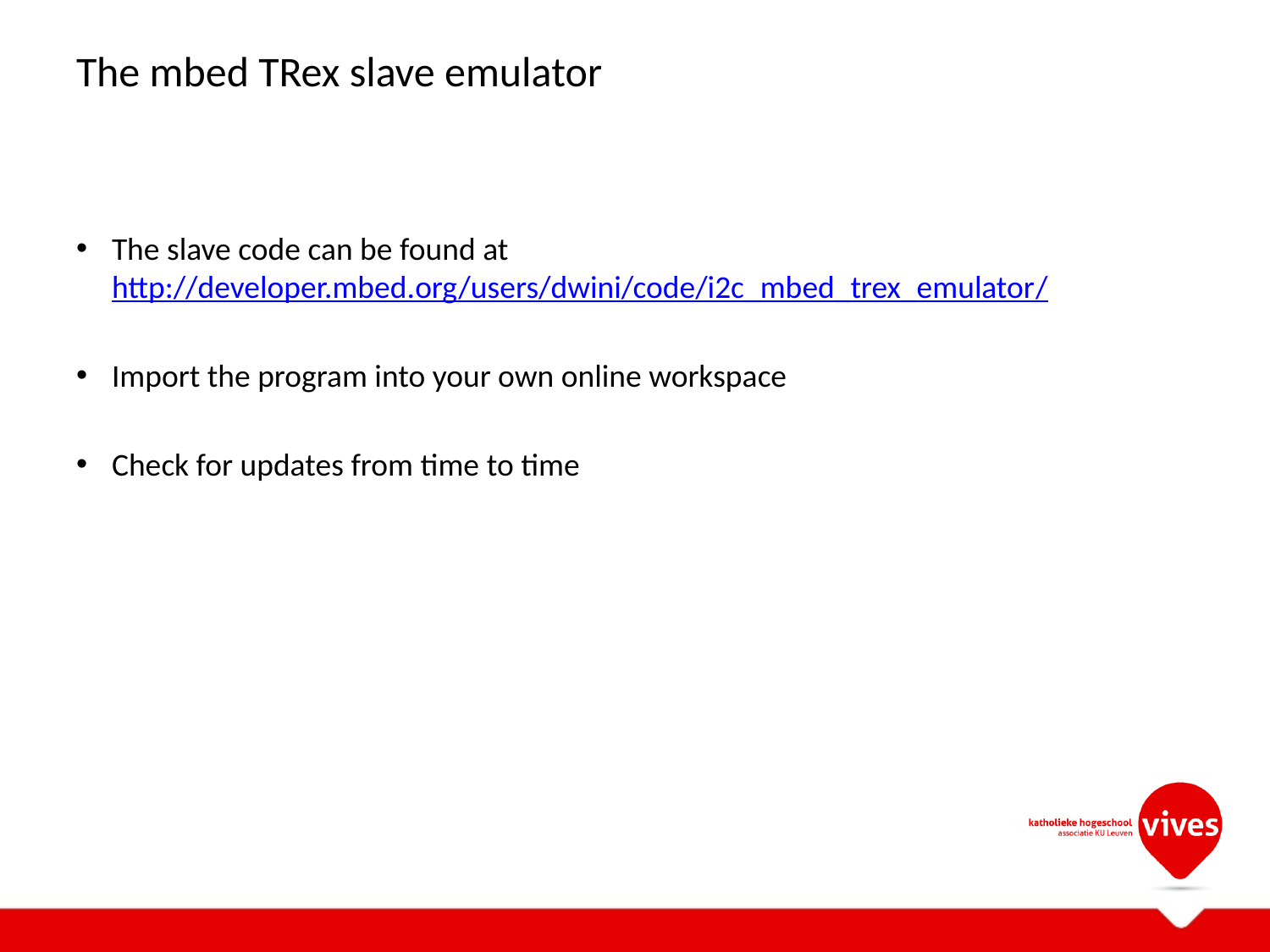

# The mbed TRex slave emulator
The slave code can be found at http://developer.mbed.org/users/dwini/code/i2c_mbed_trex_emulator/

Import the program into your own online workspace

Check for updates from time to time